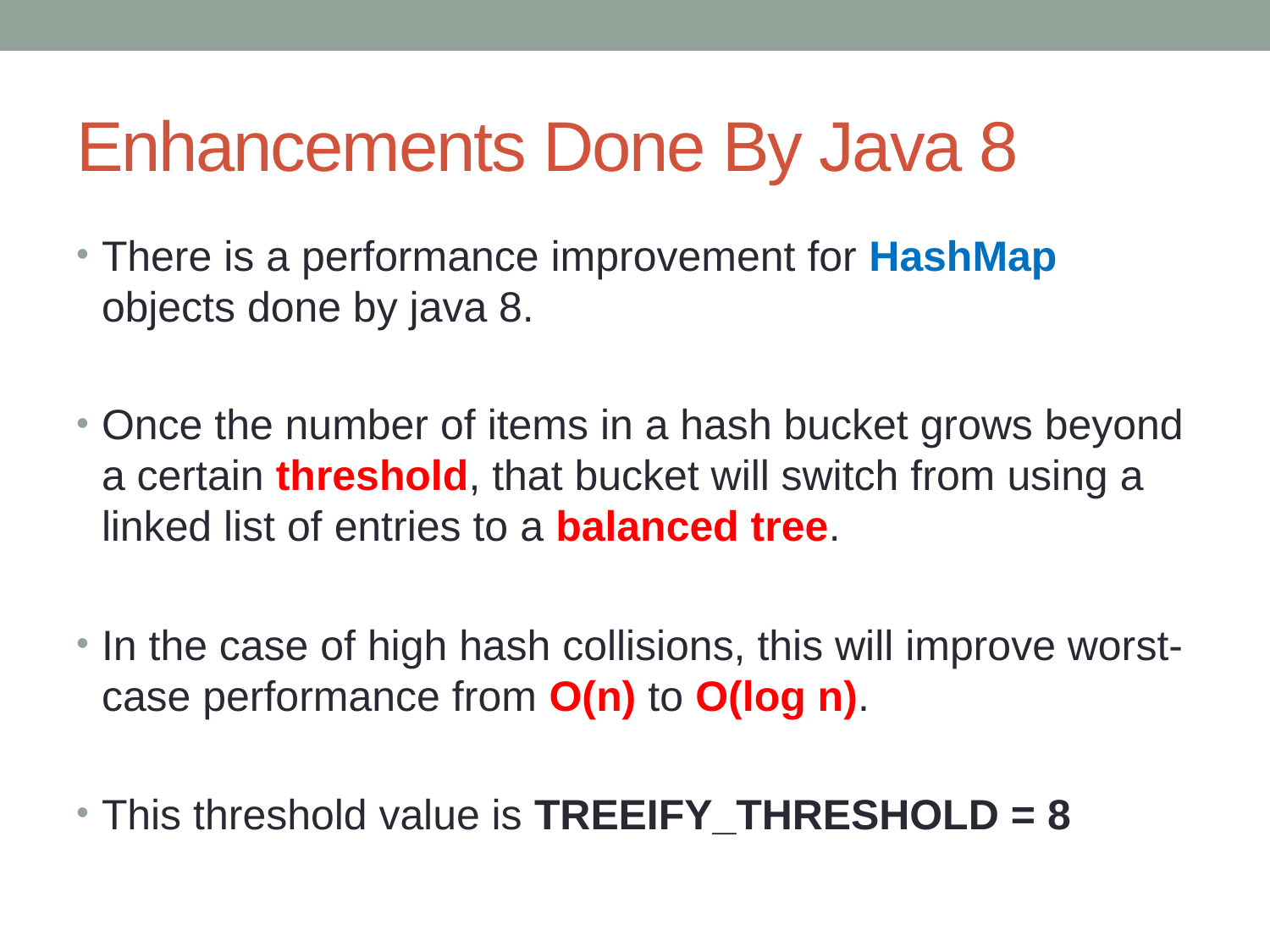

# Enhancements Done By Java 8
There is a performance improvement for HashMap objects done by java 8.

Once the number of items in a hash bucket grows beyond a certain threshold, that bucket will switch from using a linked list of entries to a balanced tree.

In the case of high hash collisions, this will improve worst-case performance from O(n) to O(log n).

This threshold value is TREEIFY_THRESHOLD = 8